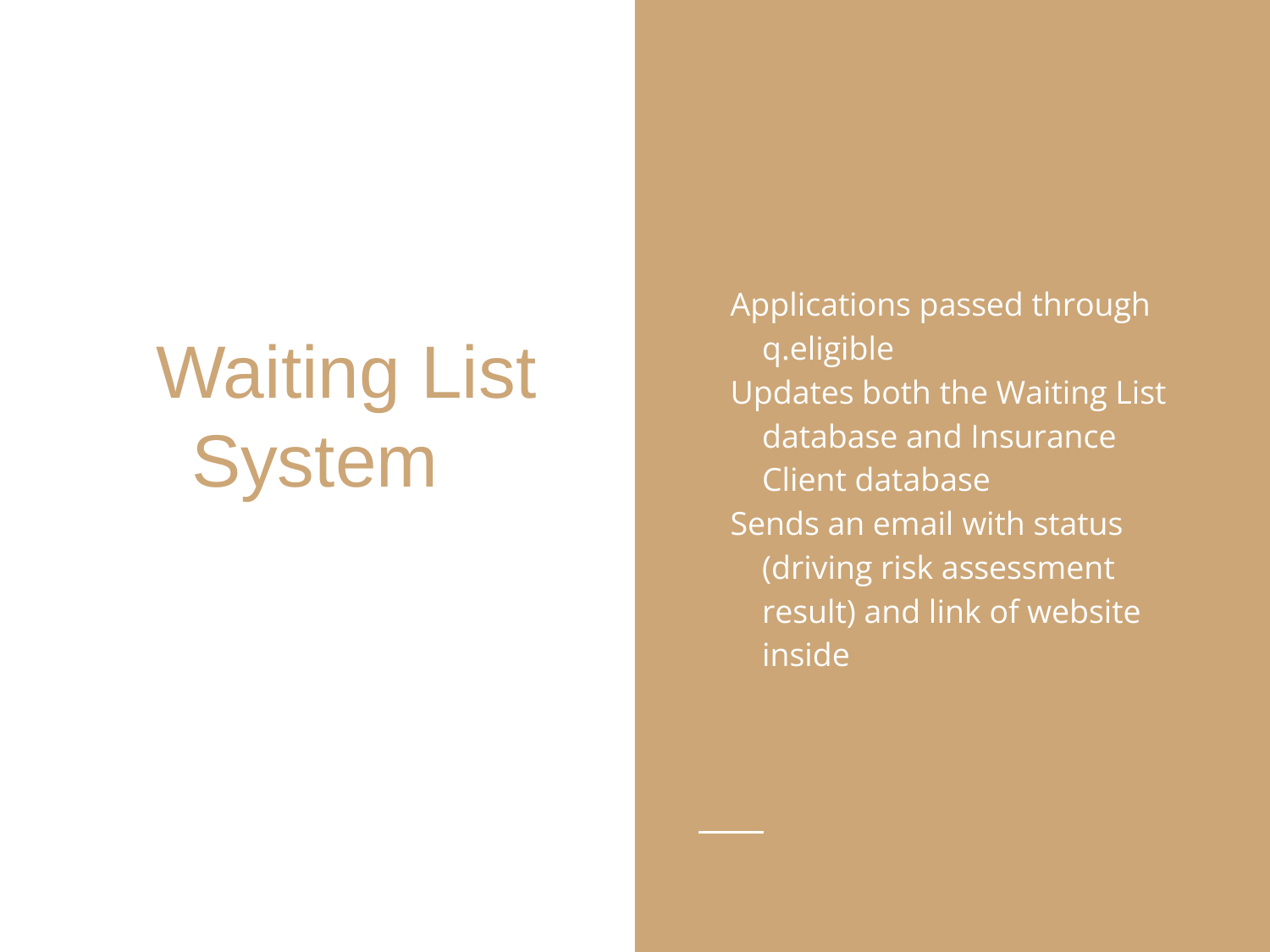

Applications passed through q.eligible
Updates both the Waiting List database and Insurance Client database
Sends an email with status (driving risk assessment result) and link of website inside
# Waiting List System